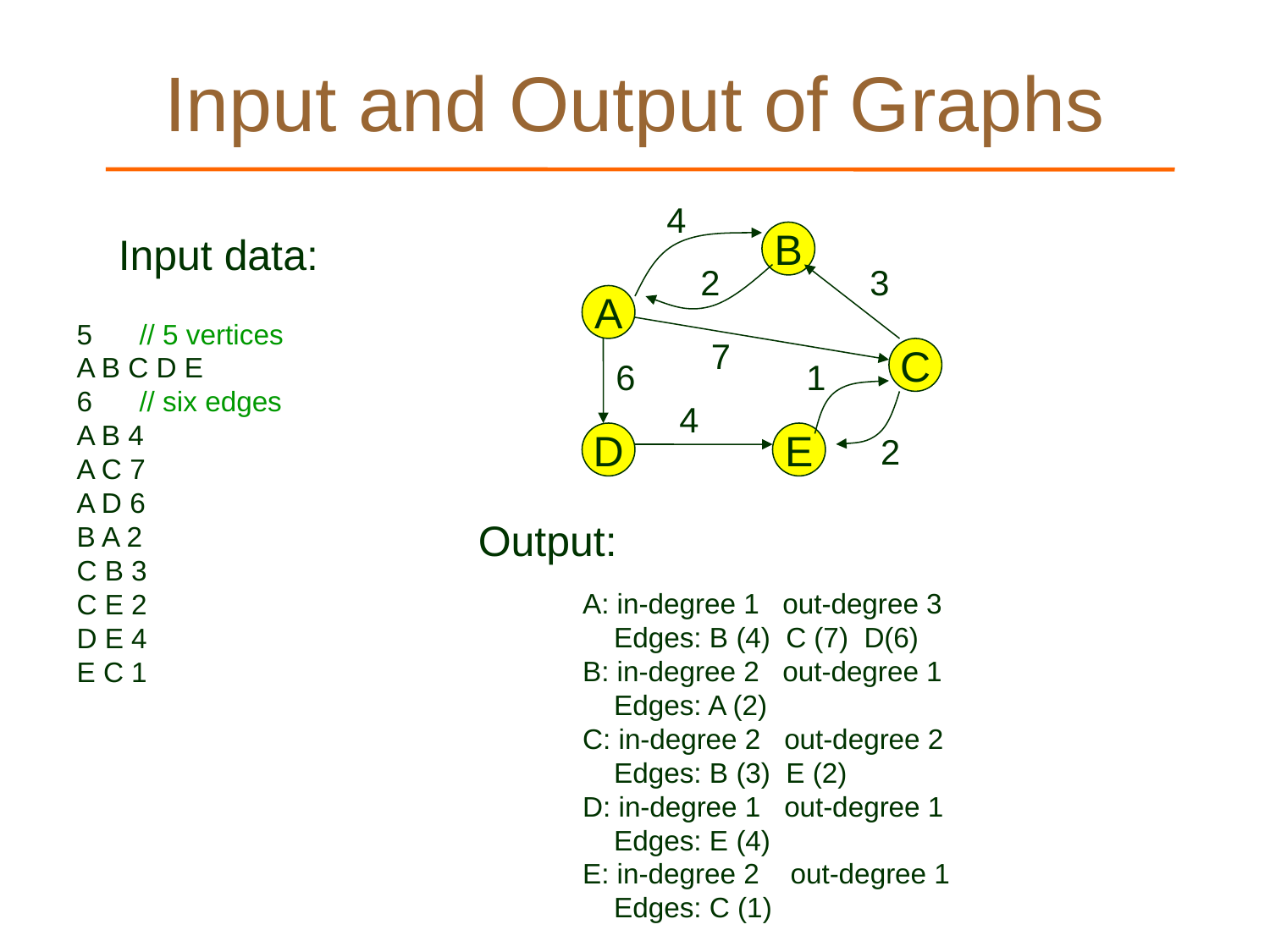

# Input and Output of Graphs

4
Input data:
B

2
3

A
5      // 5 vertices
A B C D E
6      // six edges
A B 4
A C 7
A D 6
B A 2
C B 3
C E 2
D E 4
E C 1

7

C
6
1

4

D
E
2

Output:
A: in-degree 1   out-degree 3
    Edges: B (4)  C (7)  D(6)
B: in-degree 2   out-degree 1
    Edges: A (2)
C: in-degree 2   out-degree 2
    Edges: B (3)  E (2)
D: in-degree 1   out-degree 1
    Edges: E (4)
E: in-degree 2    out-degree 1
    Edges: C (1)